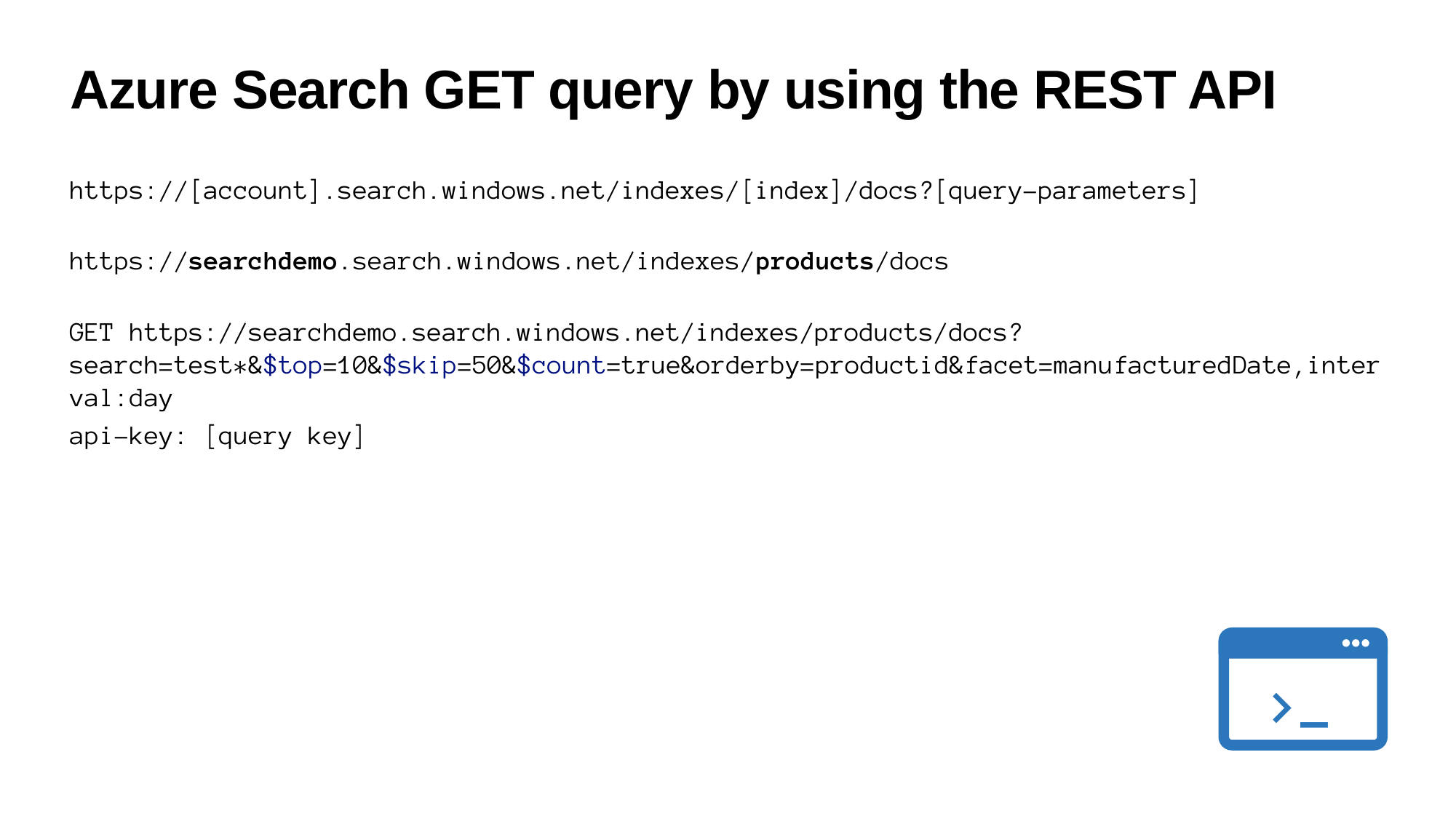

# Azure Search GET query by using the REST API
https://[account].search.windows.net/indexes/[index]/docs?[query-parameters]
https://searchdemo.search.windows.net/indexes/products/docs
GET https://searchdemo.search.windows.net/indexes/products/docs?search=test*&$top=10&$skip=50&$count=true&orderby=productid&facet=manufacturedDate,interval:day
api-key: [query key]